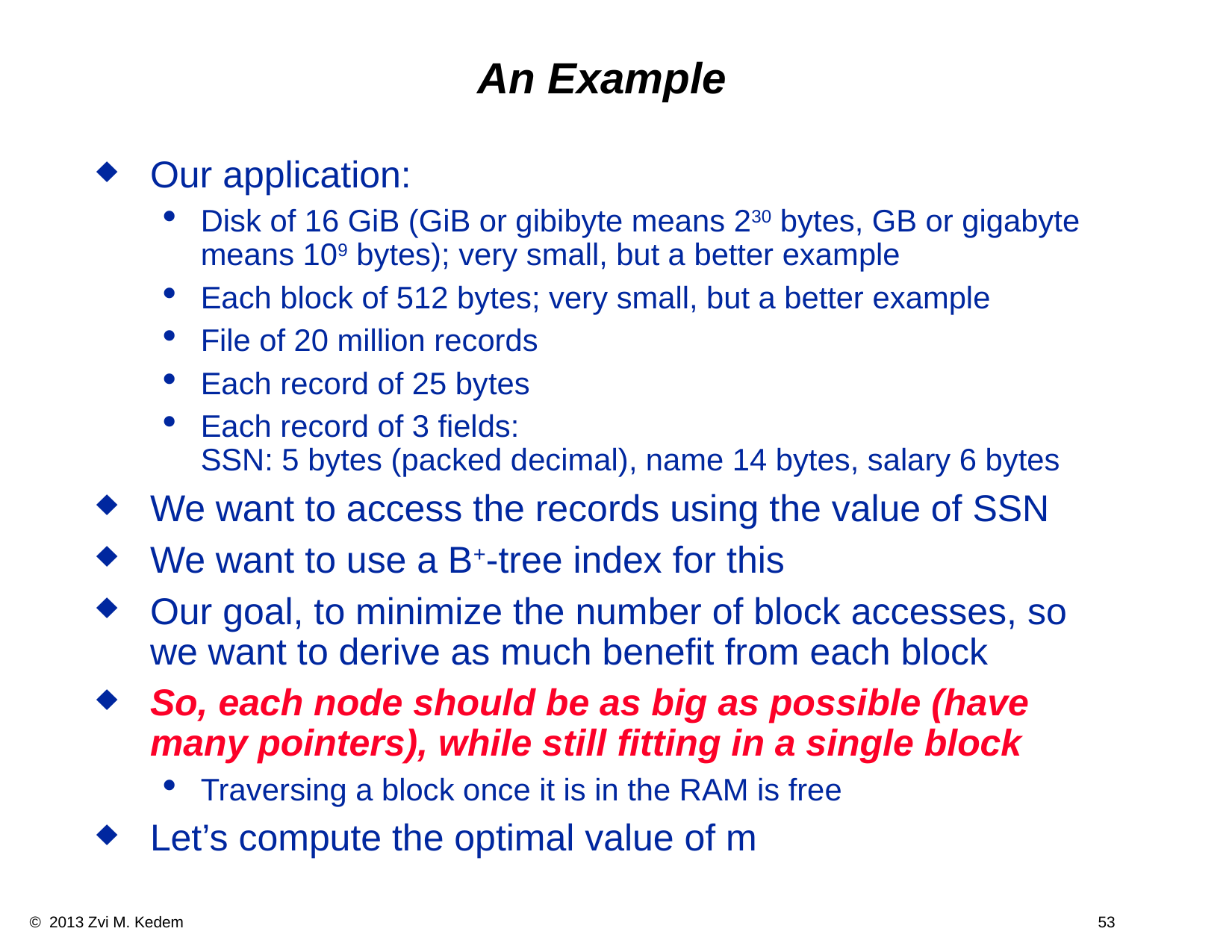

An Example
Our application:
Disk of 16 GiB (GiB or gibibyte means 230 bytes, GB or gigabyte means 109 bytes); very small, but a better example
Each block of 512 bytes; very small, but a better example
File of 20 million records
Each record of 25 bytes
Each record of 3 fields:
SSN: 5 bytes (packed decimal), name 14 bytes, salary 6 bytes
We want to access the records using the value of SSN
We want to use a B+-tree index for this
Our goal, to minimize the number of block accesses, so we want to derive as much benefit from each block
So, each node should be as big as possible (have many pointers), while still fitting in a single block
Traversing a block once it is in the RAM is free
Let’s compute the optimal value of m